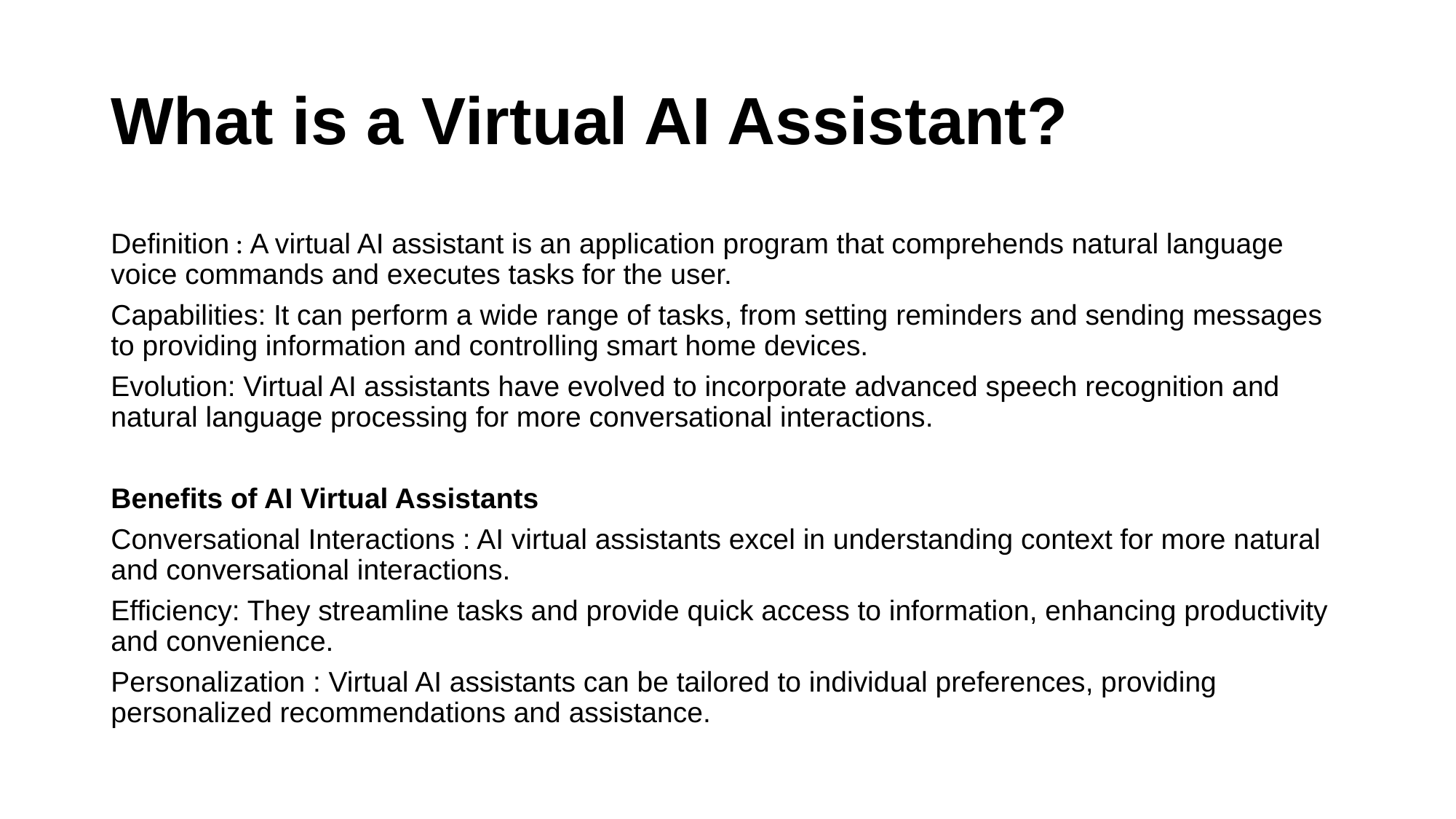

# What is a Virtual AI Assistant?

Definition : A virtual AI assistant is an application program that comprehends natural language voice commands and executes tasks for the user.
Capabilities: It can perform a wide range of tasks, from setting reminders and sending messages to providing information and controlling smart home devices.
Evolution: Virtual AI assistants have evolved to incorporate advanced speech recognition and natural language processing for more conversational interactions.

Benefits of AI Virtual Assistants
Conversational Interactions : AI virtual assistants excel in understanding context for more natural and conversational interactions.
Efficiency: They streamline tasks and provide quick access to information, enhancing productivity and convenience.
Personalization : Virtual AI assistants can be tailored to individual preferences, providing personalized recommendations and assistance.